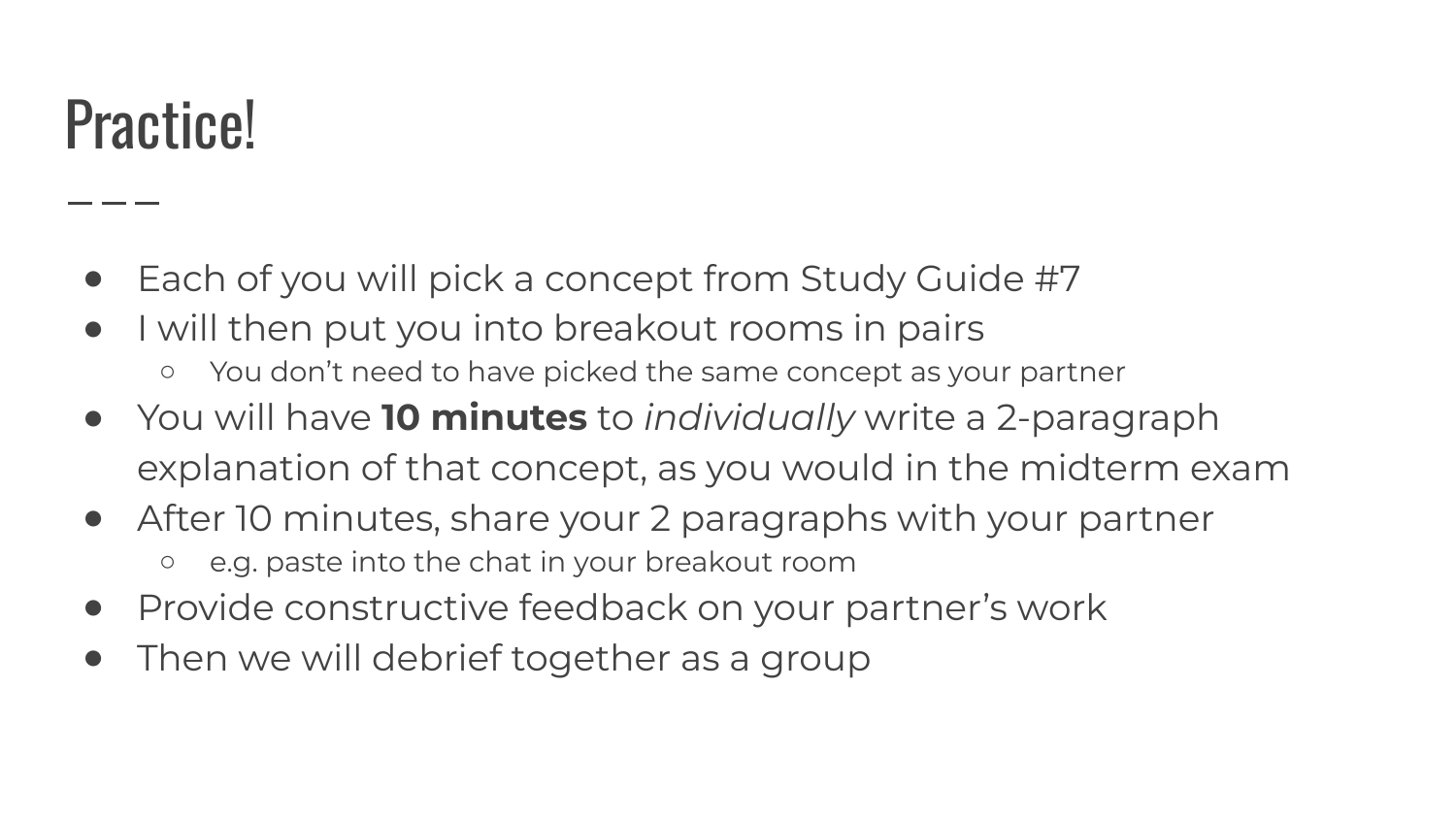

# Practice!
Each of you will pick a concept from Study Guide #7
I will then put you into breakout rooms in pairs
You don’t need to have picked the same concept as your partner
You will have 10 minutes to individually write a 2-paragraph explanation of that concept, as you would in the midterm exam
After 10 minutes, share your 2 paragraphs with your partner
e.g. paste into the chat in your breakout room
Provide constructive feedback on your partner’s work
Then we will debrief together as a group